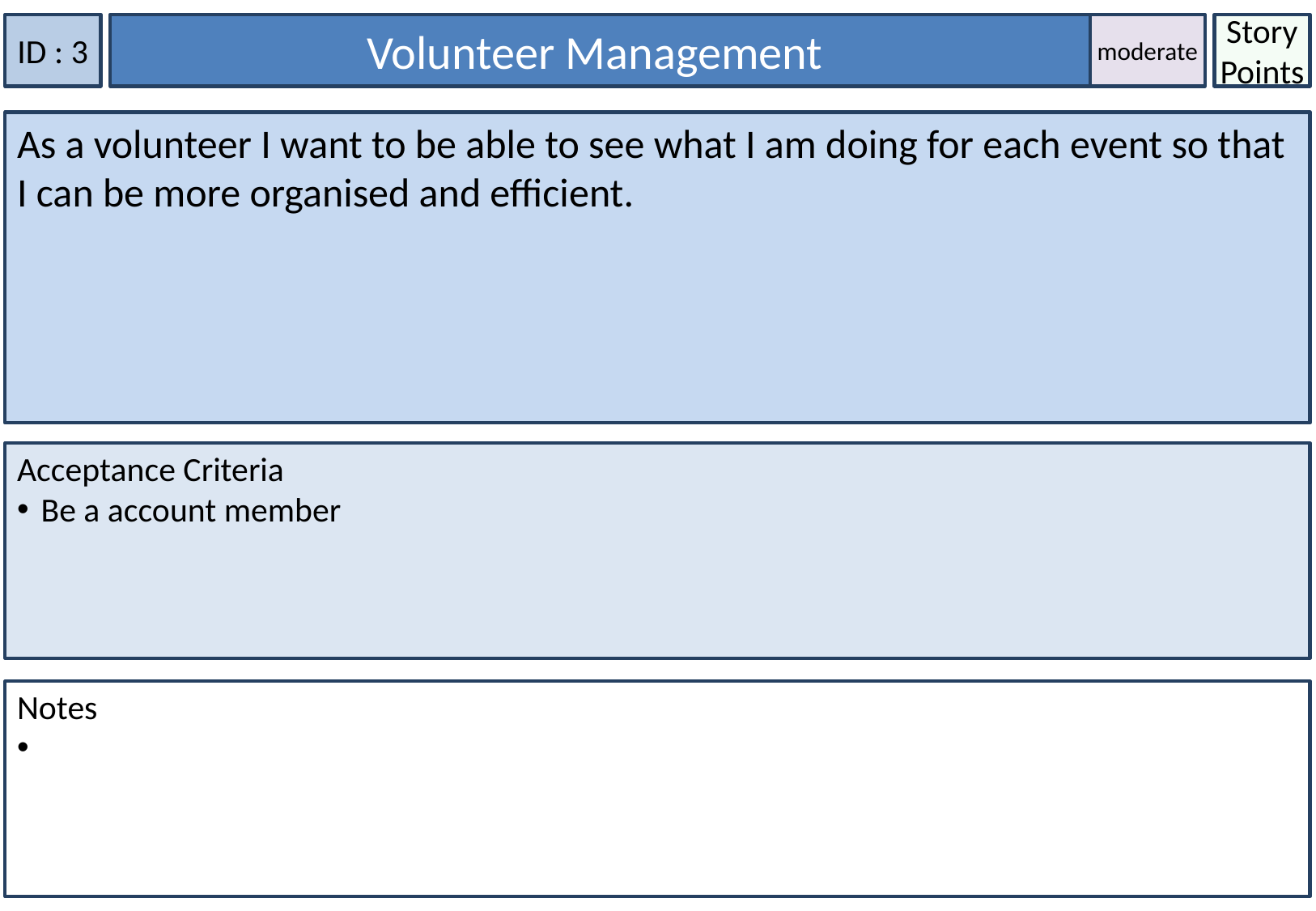

ID : 3
Volunteer Management
moderate
Story Points
As a volunteer I want to be able to see what I am doing for each event so that I can be more organised and efficient.
Acceptance Criteria
Be a account member
Notes